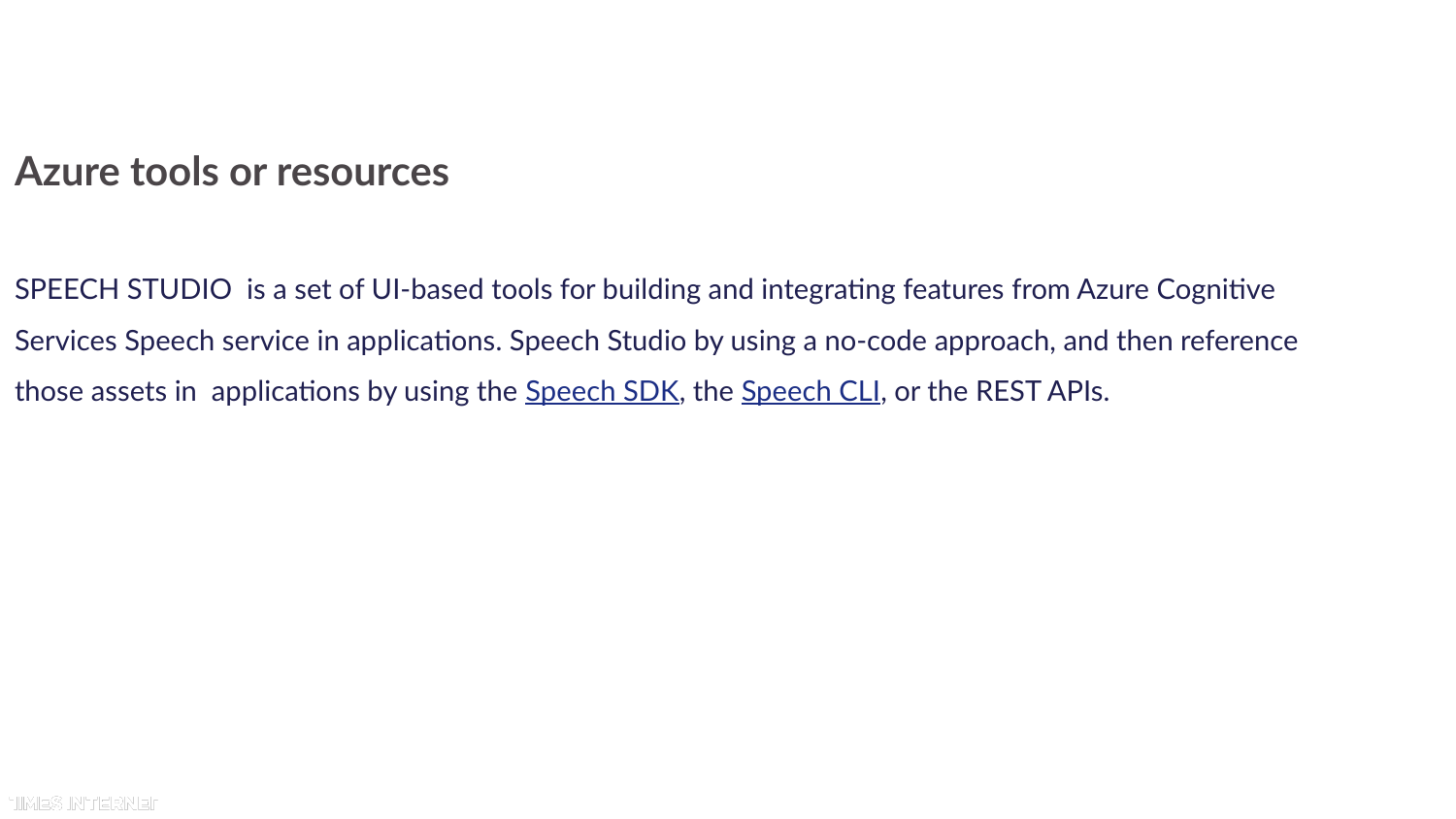

# Azure tools or resources
SPEECH STUDIO  is a set of UI-based tools for building and integrating features from Azure Cognitive Services Speech service in applications. Speech Studio by using a no-code approach, and then reference those assets in  applications by using the Speech SDK, the Speech CLI, or the REST APIs.